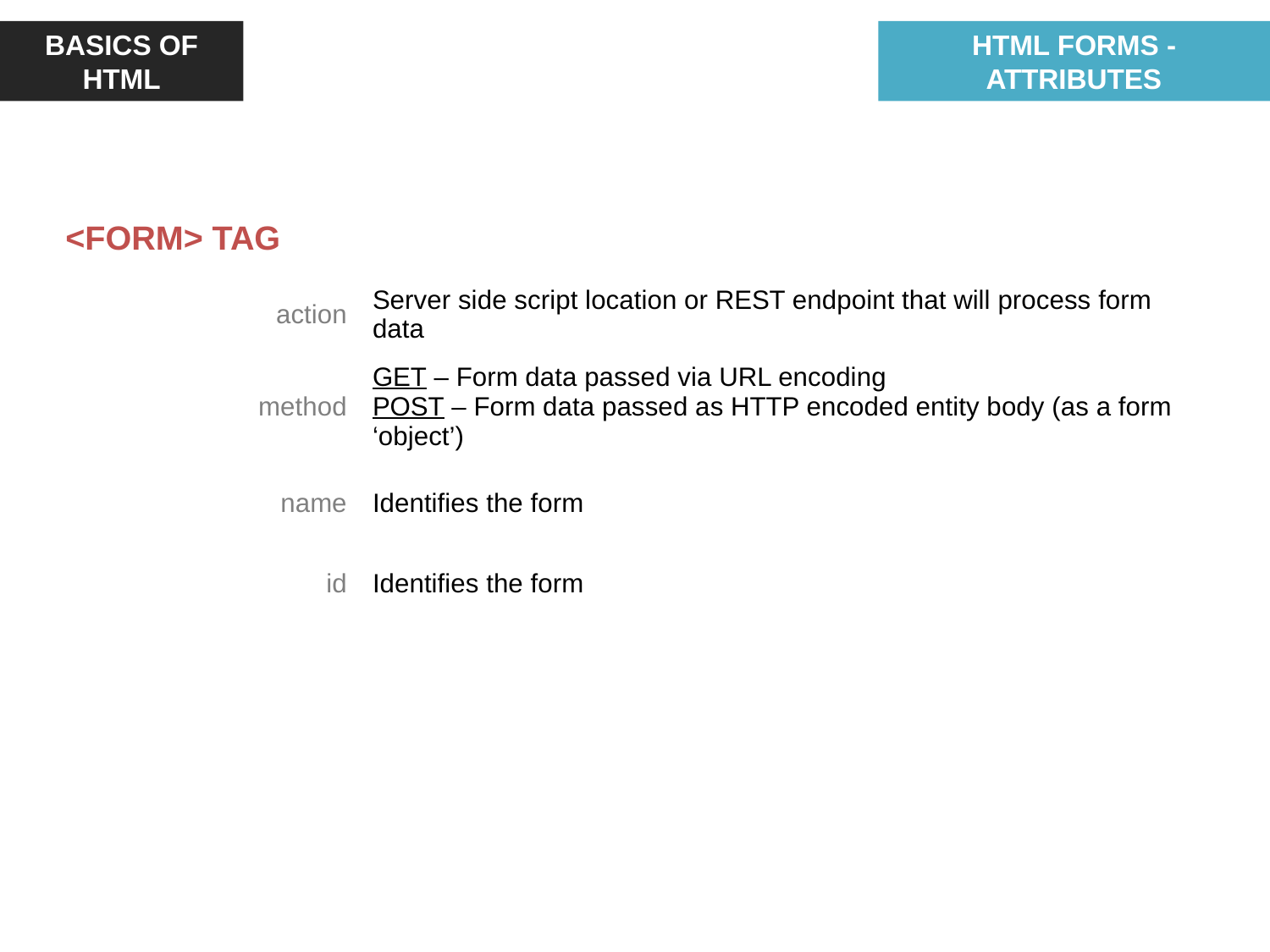

BASICS OF HTML
HTML FORMS - ATTRIBUTES
| <FORM> TAG |  |
| --- | --- |
| action | Server side script location or REST endpoint that will process form data |
| method | GET – Form data passed via URL encoding POST – Form data passed as HTTP encoded entity body (as a form ‘object’) |
| name | Identifies the form |
| id | Identifies the form |